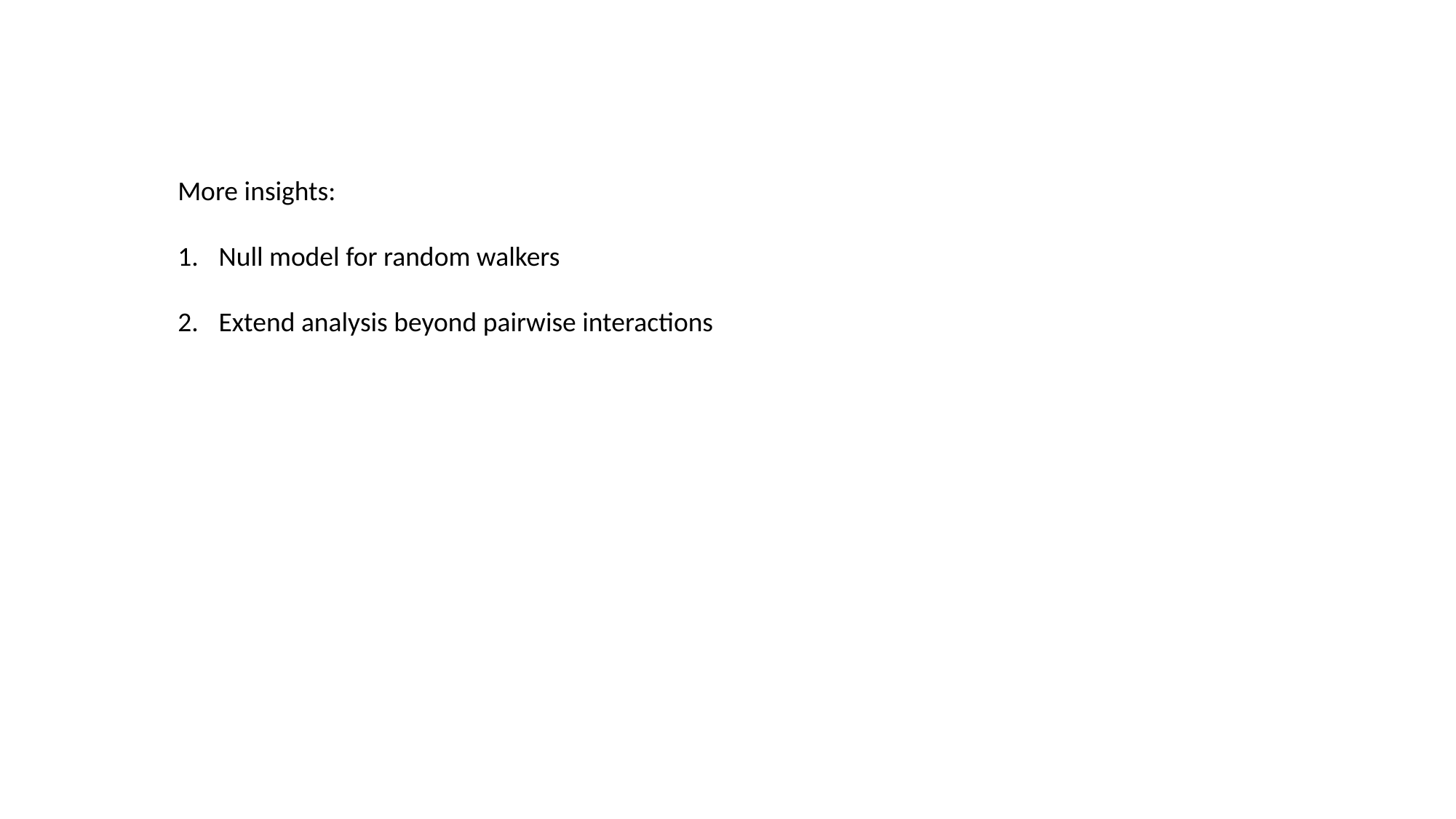

More insights:

Null model for random walkers
Extend analysis beyond pairwise interactions